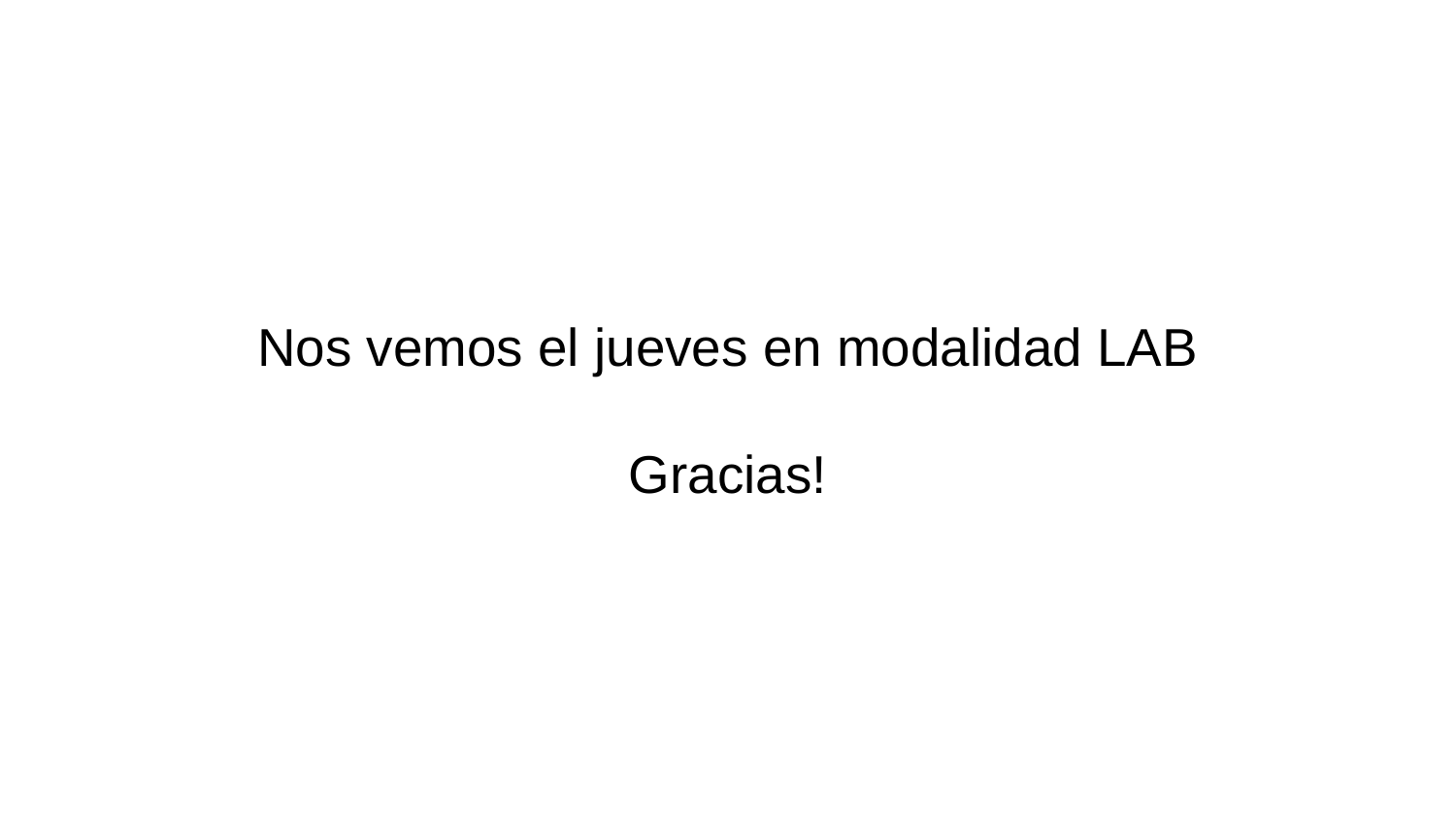

# Nos vemos el jueves en modalidad LAB

Gracias!